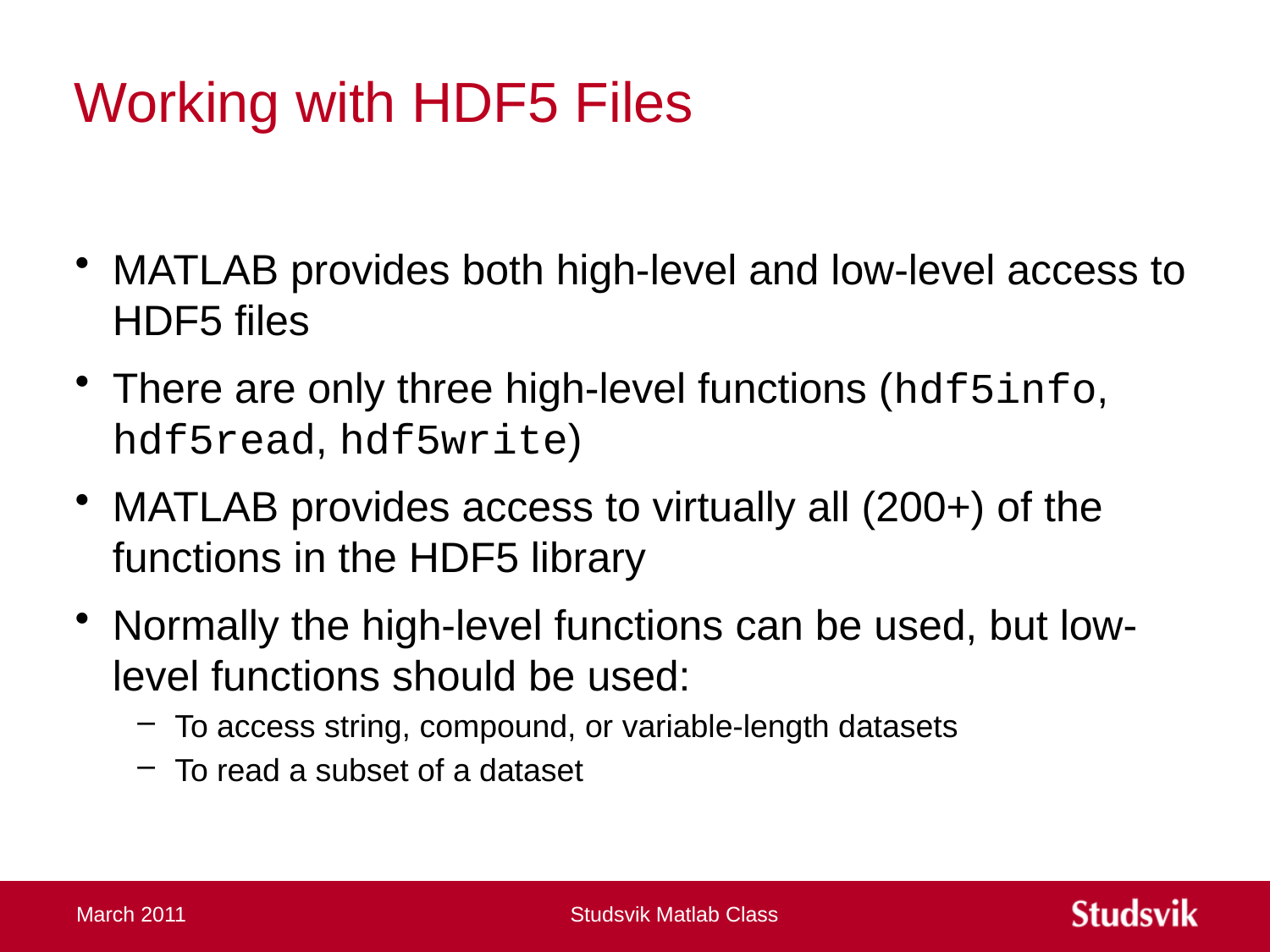

# Working with HDF5 Files
MATLAB provides both high-level and low-level access to HDF5 files
There are only three high-level functions (hdf5info, hdf5read, hdf5write)
MATLAB provides access to virtually all (200+) of the functions in the HDF5 library
Normally the high-level functions can be used, but low-level functions should be used:
To access string, compound, or variable-length datasets
To read a subset of a dataset
March 2011
Studsvik Matlab Class